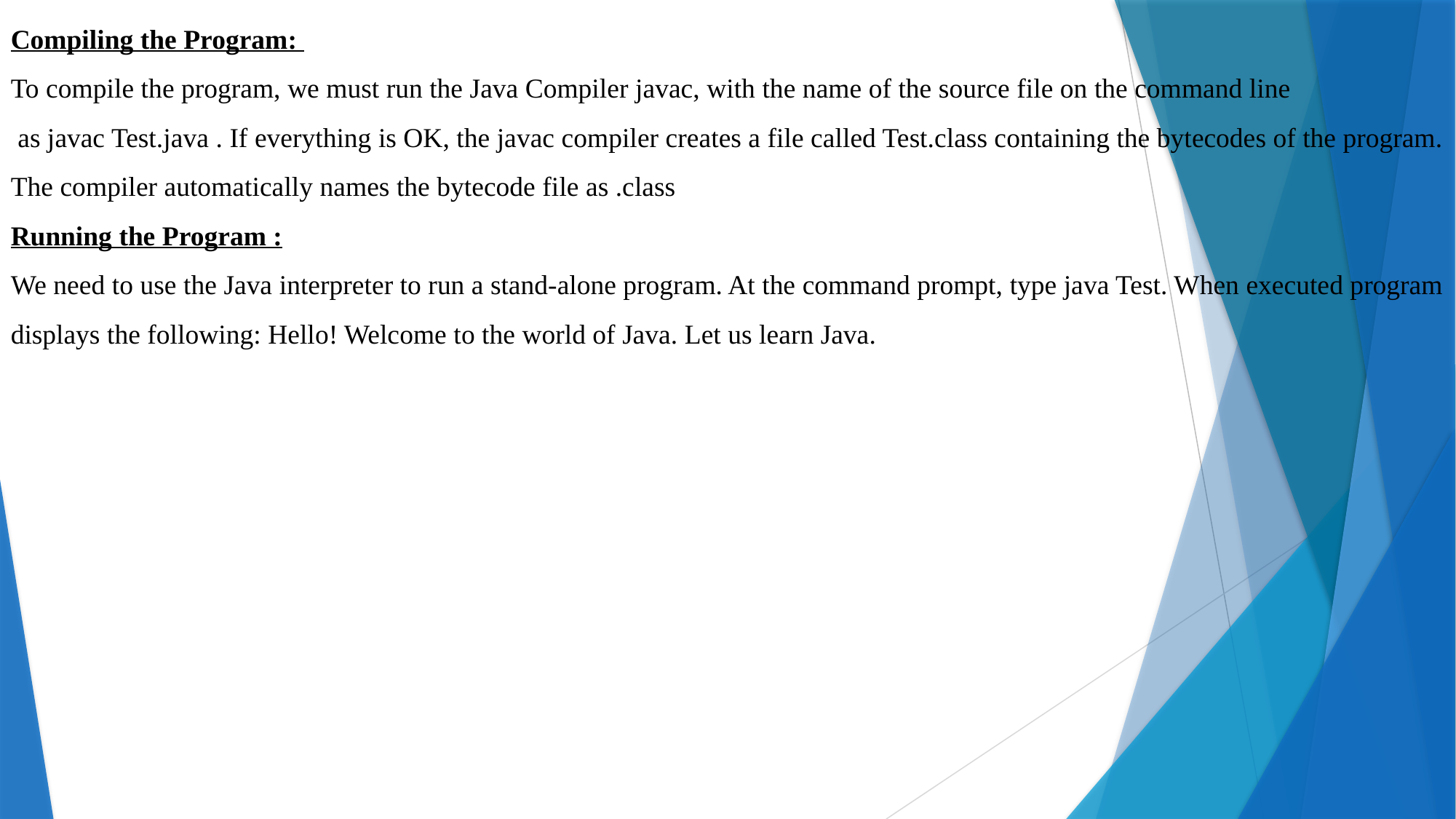

Compiling the Program:
To compile the program, we must run the Java Compiler javac, with the name of the source file on the command line
 as javac Test.java . If everything is OK, the javac compiler creates a file called Test.class containing the bytecodes of the program. The compiler automatically names the bytecode file as .class
Running the Program :
We need to use the Java interpreter to run a stand-alone program. At the command prompt, type java Test. When executed program displays the following: Hello! Welcome to the world of Java. Let us learn Java.